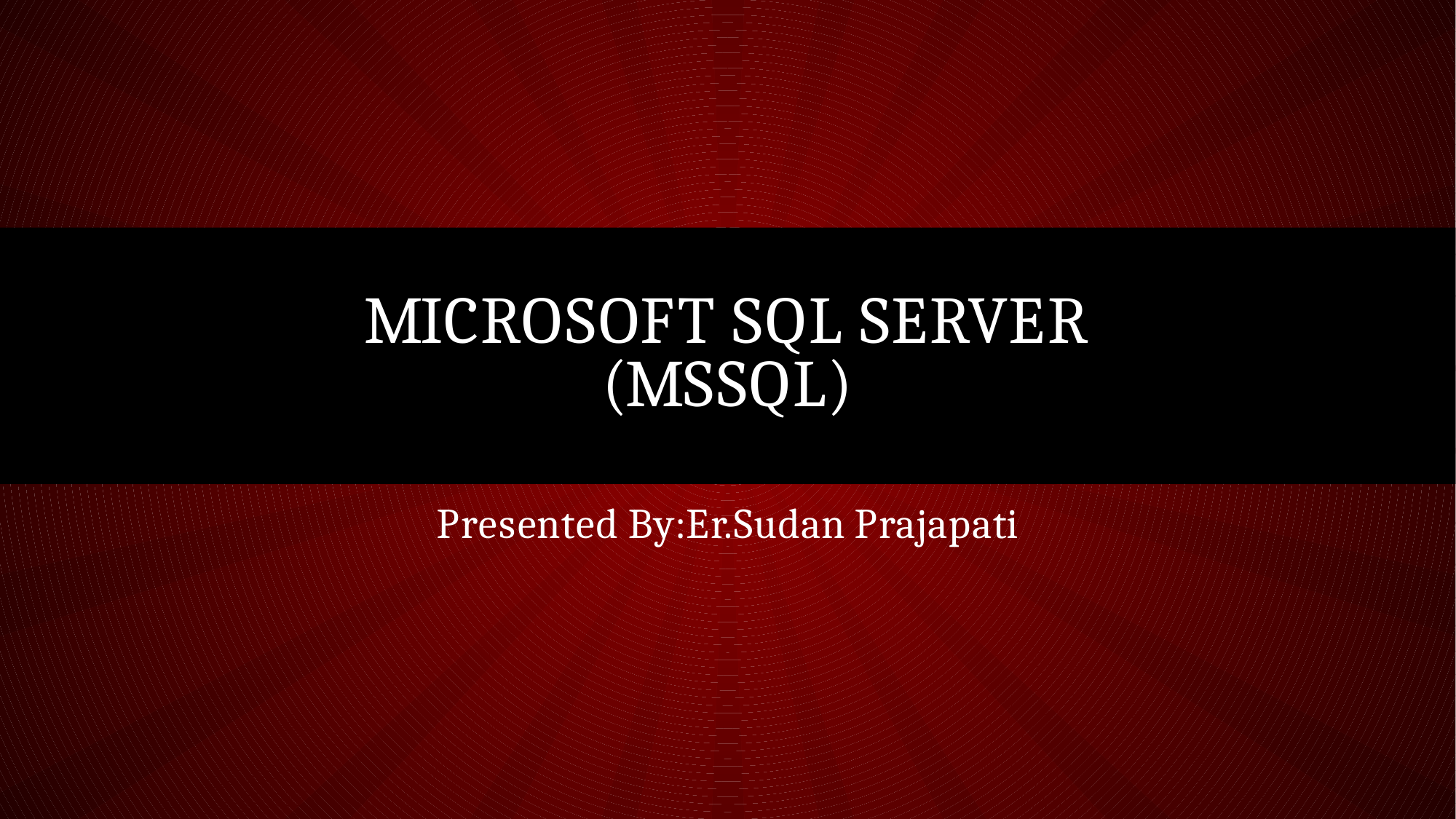

# Microsoft sql server (mssql)
Presented By:Er.Sudan Prajapati